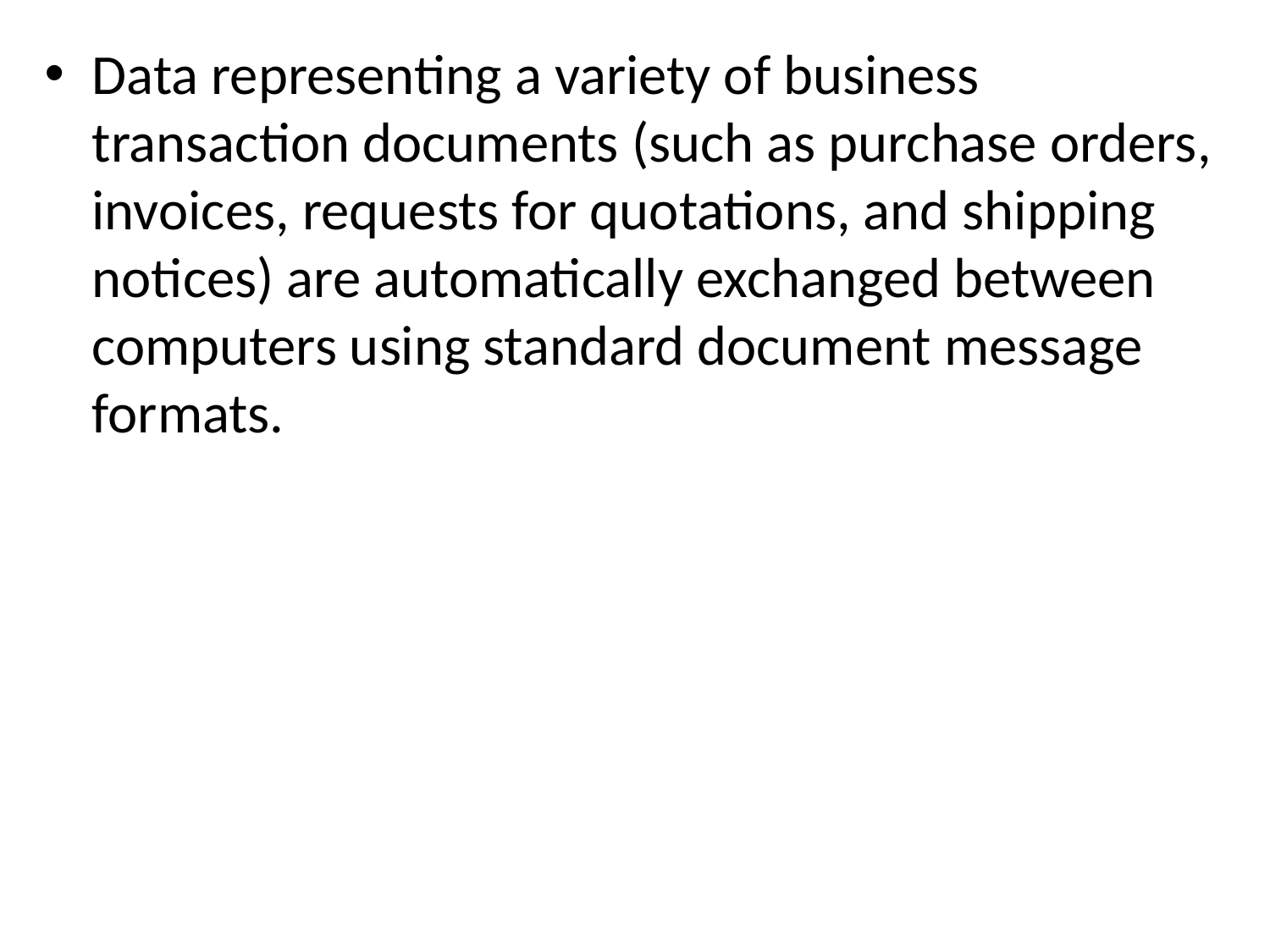

Data representing a variety of business transaction documents (such as purchase orders, invoices, requests for quotations, and shipping notices) are automatically exchanged between computers using standard document message formats.